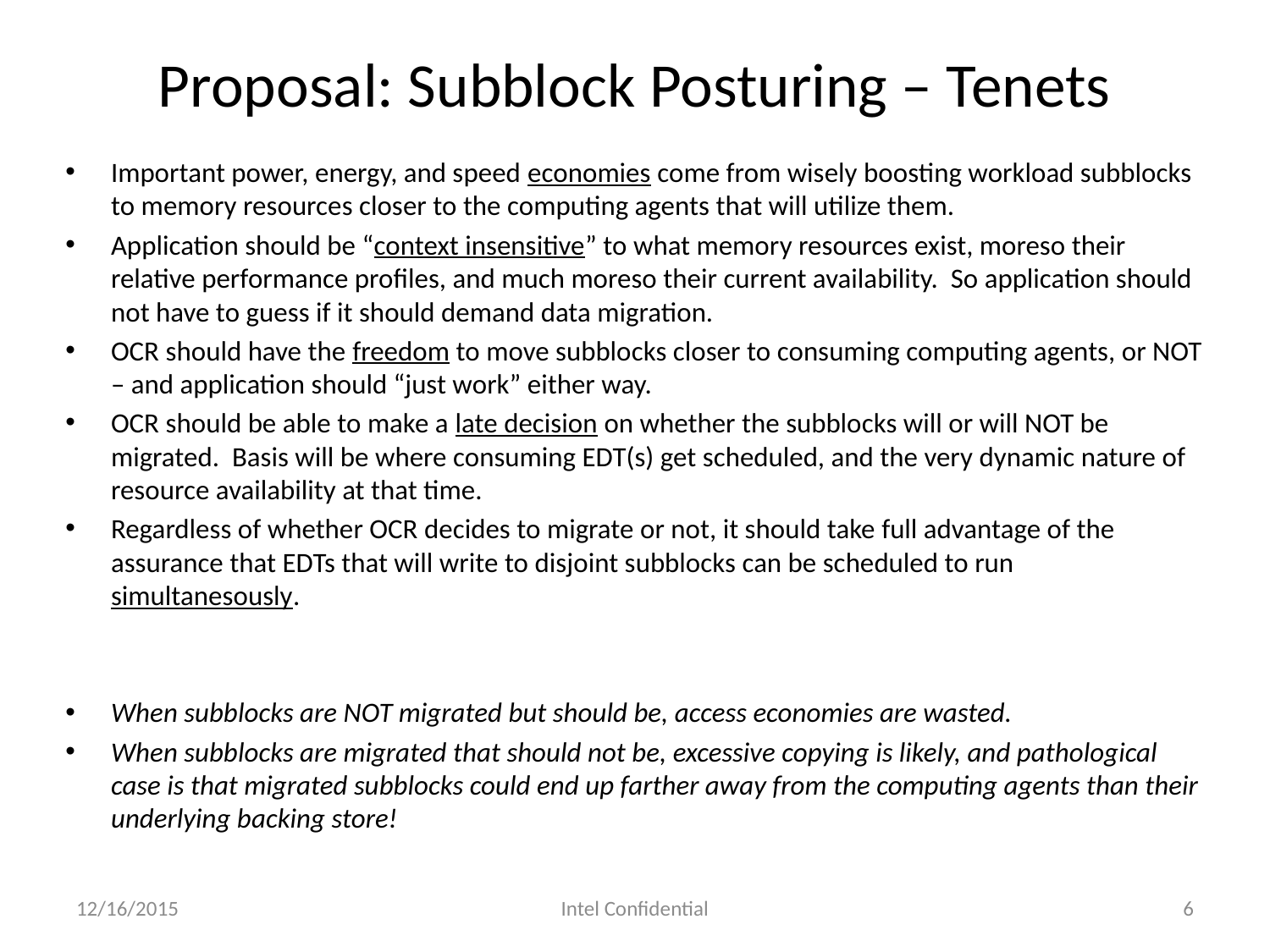

# Proposal: Subblock Posturing – Tenets
Important power, energy, and speed economies come from wisely boosting workload subblocks to memory resources closer to the computing agents that will utilize them.
Application should be “context insensitive” to what memory resources exist, moreso their relative performance profiles, and much moreso their current availability.  So application should not have to guess if it should demand data migration.
OCR should have the freedom to move subblocks closer to consuming computing agents, or NOT – and application should “just work” either way.
OCR should be able to make a late decision on whether the subblocks will or will NOT be migrated.  Basis will be where consuming EDT(s) get scheduled, and the very dynamic nature of resource availability at that time.
Regardless of whether OCR decides to migrate or not, it should take full advantage of the assurance that EDTs that will write to disjoint subblocks can be scheduled to run simultanesously.

When subblocks are NOT migrated but should be, access economies are wasted.
When subblocks are migrated that should not be, excessive copying is likely, and pathological case is that migrated subblocks could end up farther away from the computing agents than their underlying backing store!
12/16/2015
Intel Confidential
6